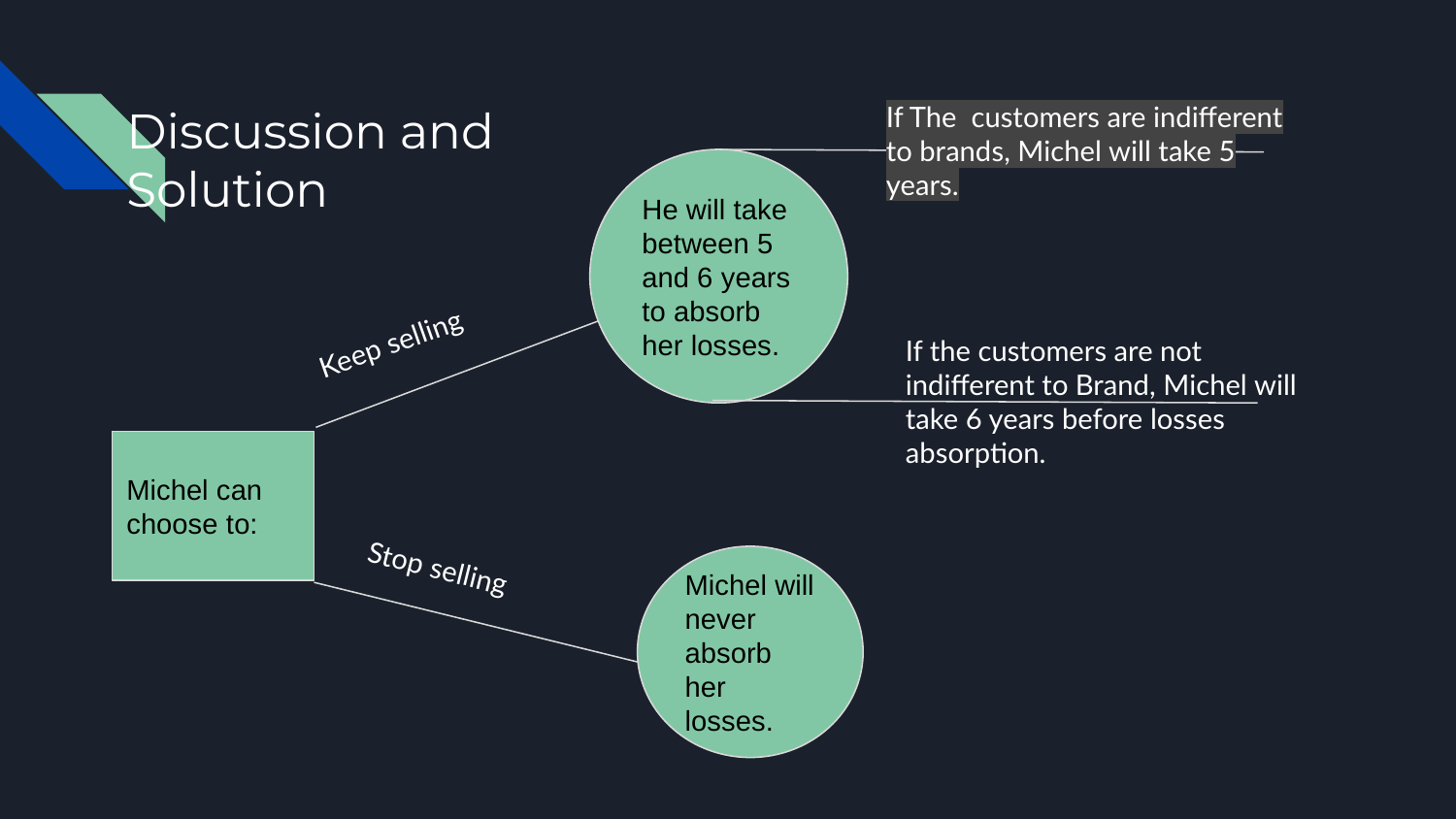

If The  customers are indifferent to brands, Michel will take 5 years.
# Discussion and Solution
He will take between 5 and 6 years to absorb her losses.
Keep selling
If the customers are not indifferent to Brand, Michel will take 6 years before losses absorption.
Michel can choose to:
Michel will never absorb her losses.
Stop selling